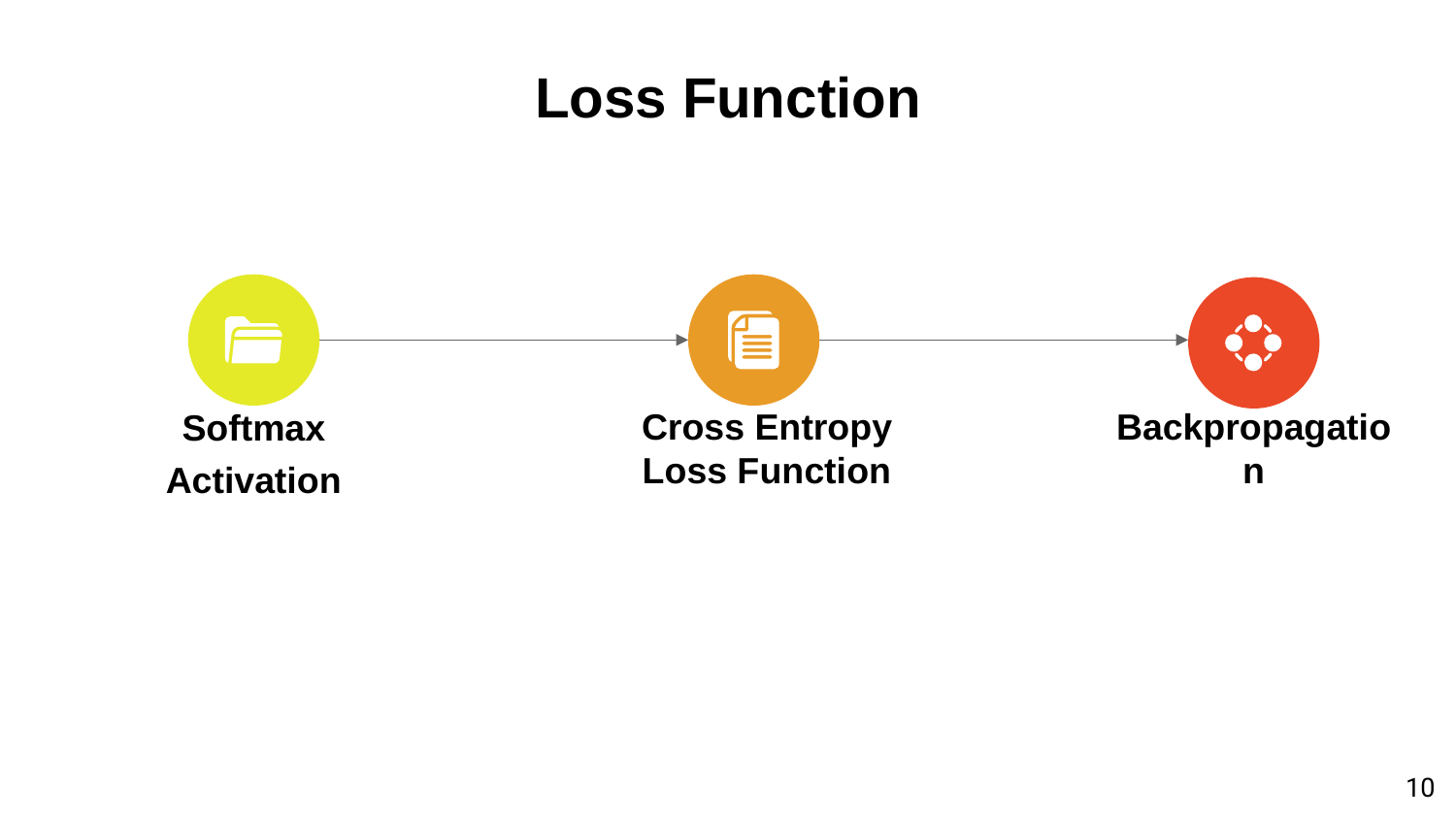

# Loss Function

Cross Entropy Loss Function

Softmax Activation

Backpropagation
10